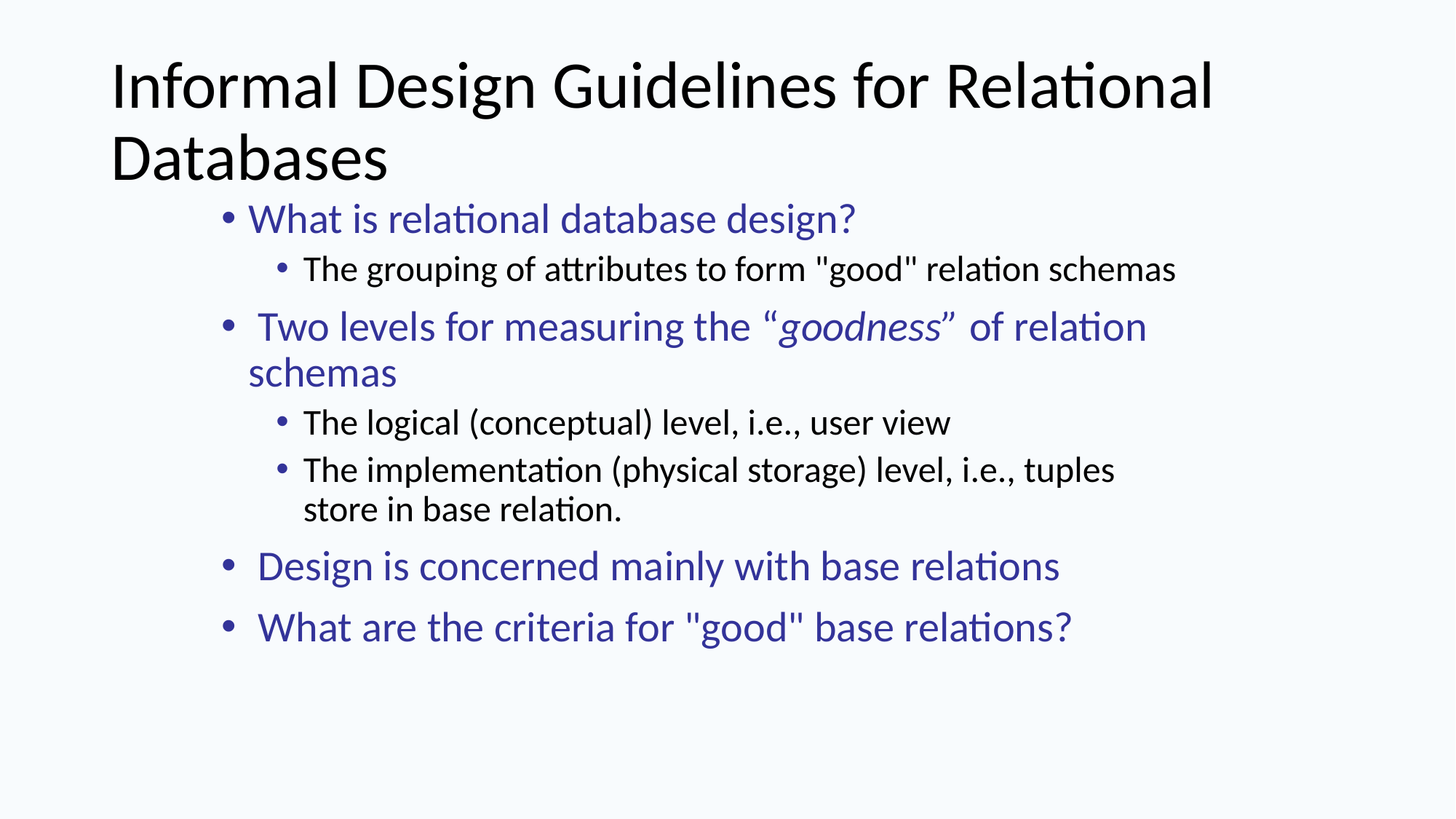

# Informal Design Guidelines for Relational Databases
What is relational database design?
The grouping of attributes to form "good" relation schemas
 Two levels for measuring the “goodness” of relation schemas
The logical (conceptual) level, i.e., user view
The implementation (physical storage) level, i.e., tuples store in base relation.
 Design is concerned mainly with base relations
 What are the criteria for "good" base relations?